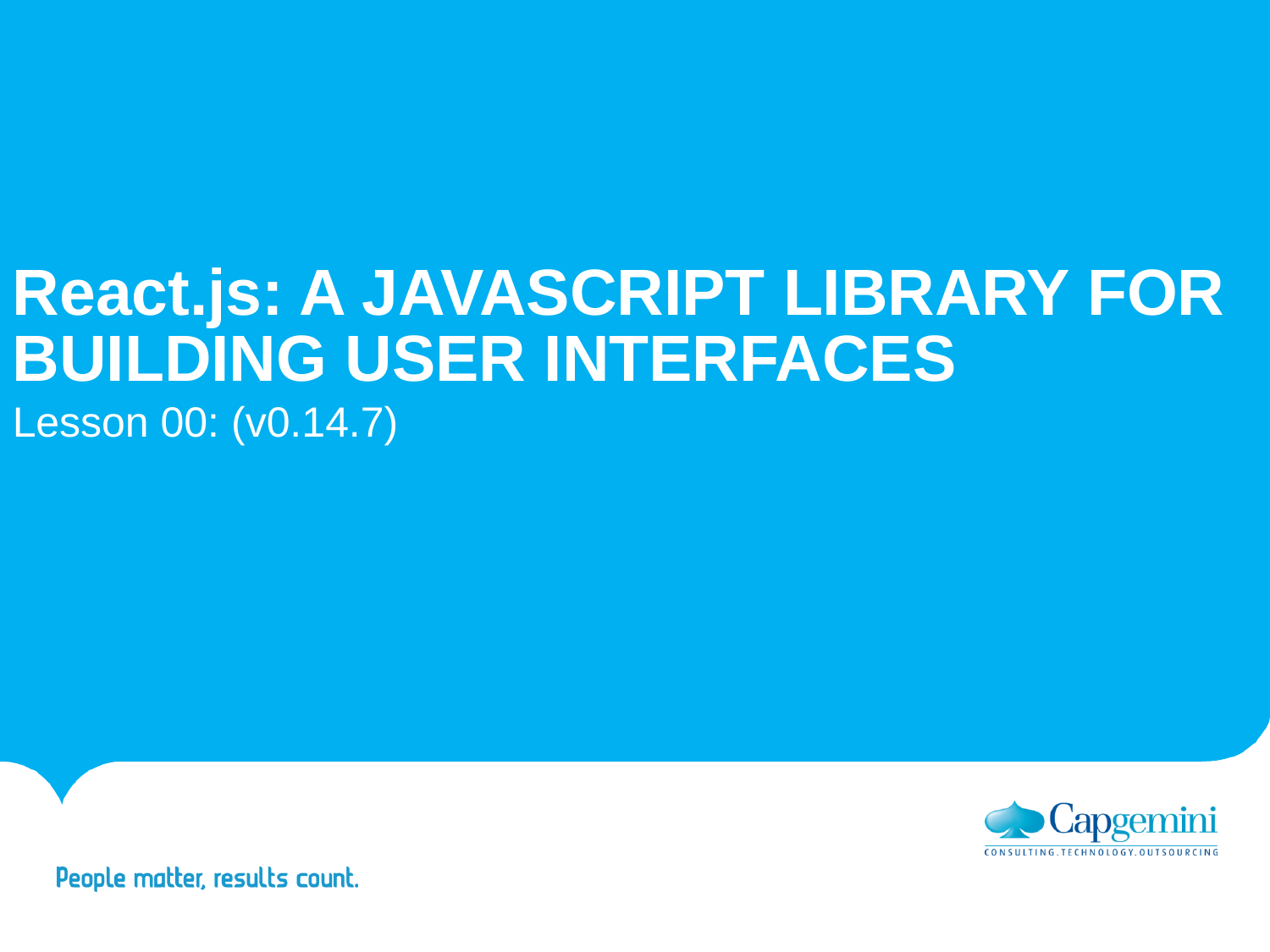

React.js: A JAVASCRIPT LIBRARY FOR BUILDING USER INTERFACES
Lesson 00: (v0.14.7)